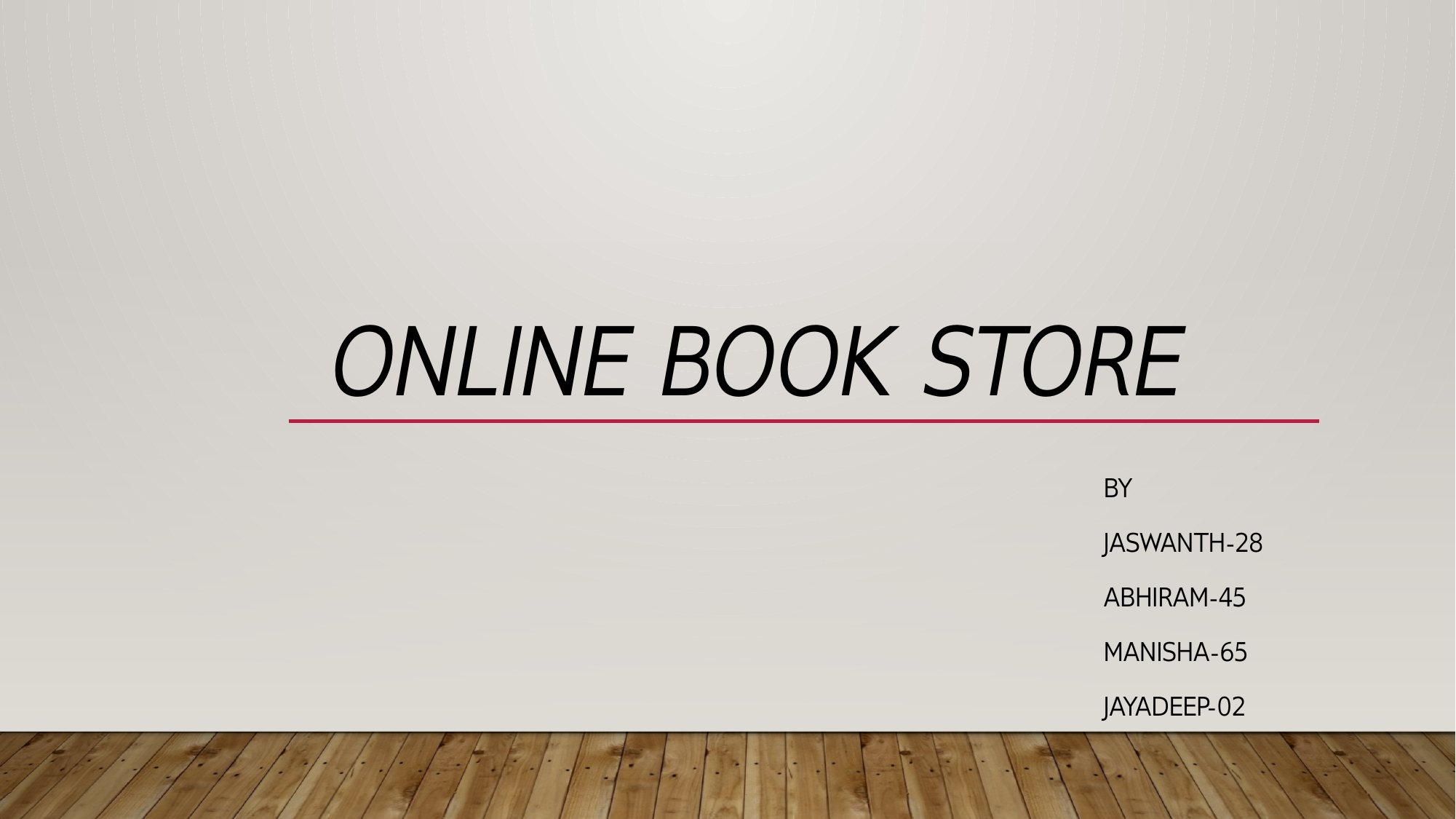

# ONLINE BOOK STORE
By
Jaswanth-28
Abhiram-45
Manisha-65
Jayadeep-02